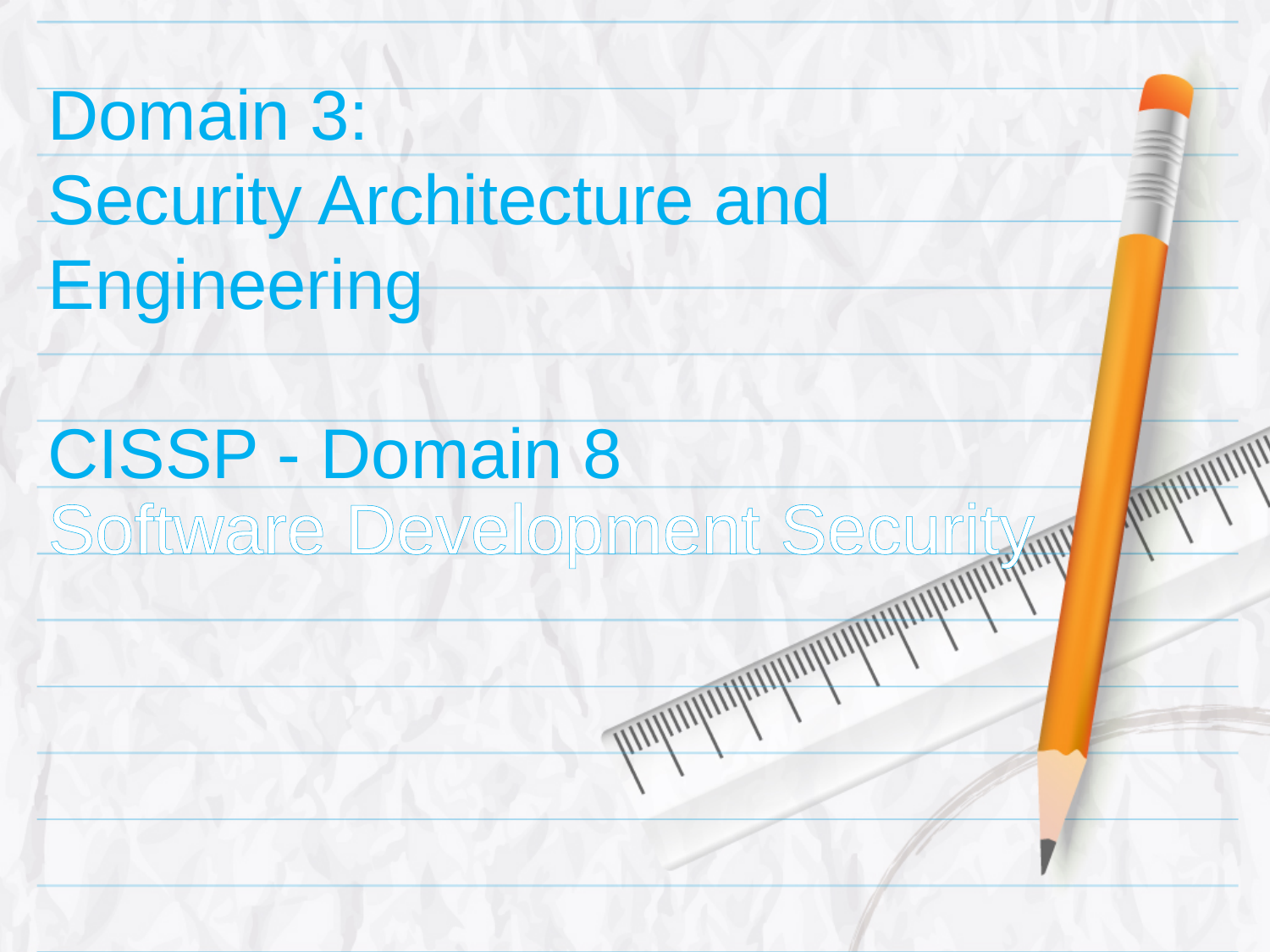

# Domain 3: Security Architecture and Engineering CISSP - Domain 8

Software Development Security